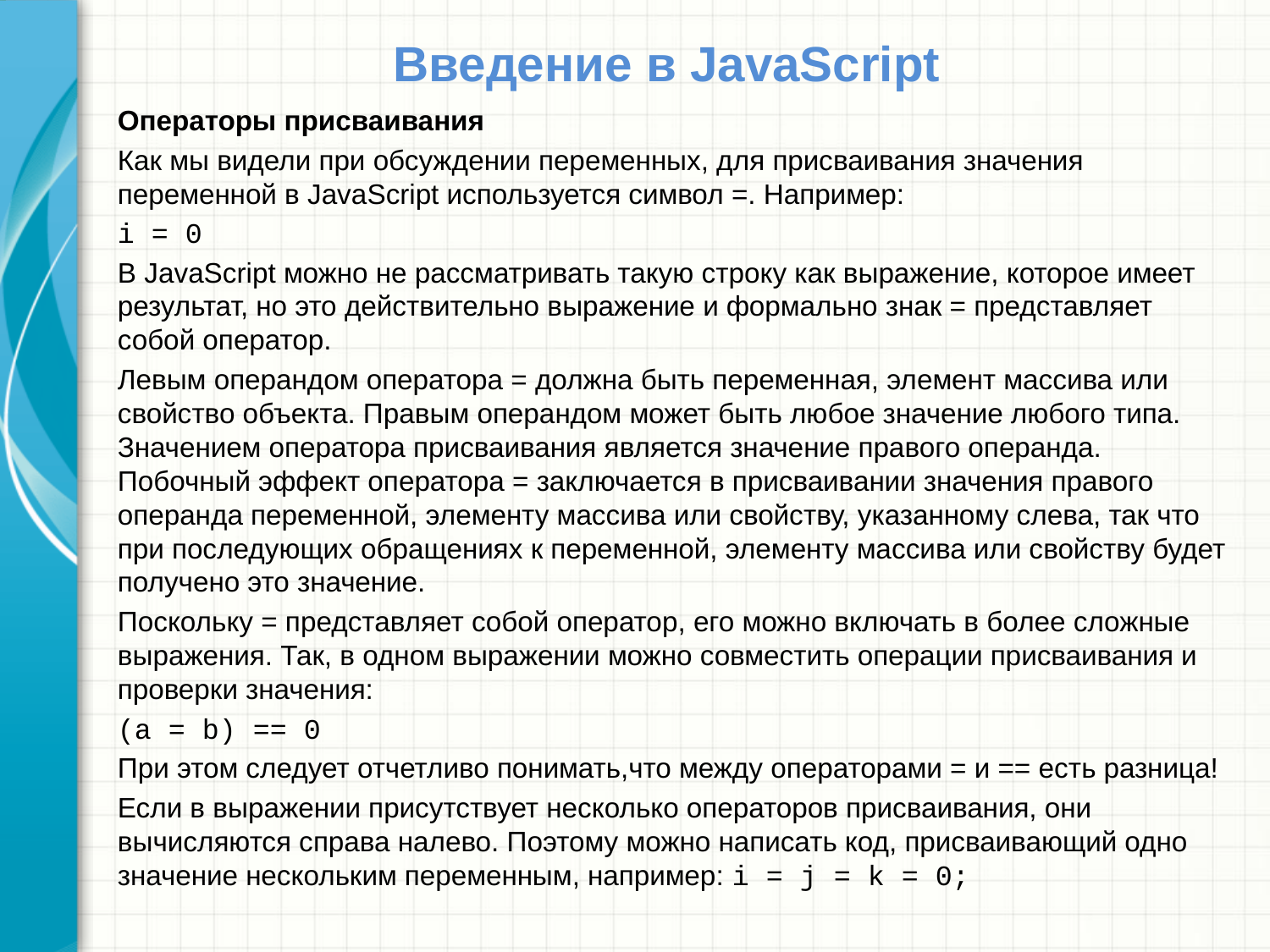

# Введение в JavaScript
Операторы присваивания
Как мы видели при обсуждении переменных, для присваивания значения переменной в JavaScript используется символ =. Например:
i = 0
В JavaScript можно не рассматривать такую строку как выражение, которое имеет результат, но это действительно выражение и формально знак = представляет собой оператор.
Левым операндом оператора = должна быть переменная, элемент массива или свойство объекта. Правым операндом может быть любое значение любого типа. Значением оператора присваивания является значение правого операнда. Побочный эффект оператора = заключается в присваивании значения правого операнда переменной, элементу массива или свойству, указанному слева, так что при последующих обращениях к переменной, элементу массива или свойству будет получено это значение.
Поскольку = представляет собой оператор, его можно включать в более сложные выражения. Так, в одном выражении можно совместить операции присваивания и проверки значения:
(a = b) == 0
При этом следует отчетливо понимать,что между операторами = и == есть разница!
Если в выражении присутствует несколько операторов присваивания, они вычисляются справа налево. Поэтому можно написать код, присваивающий одно значение нескольким переменным, например: i = j = k = 0;